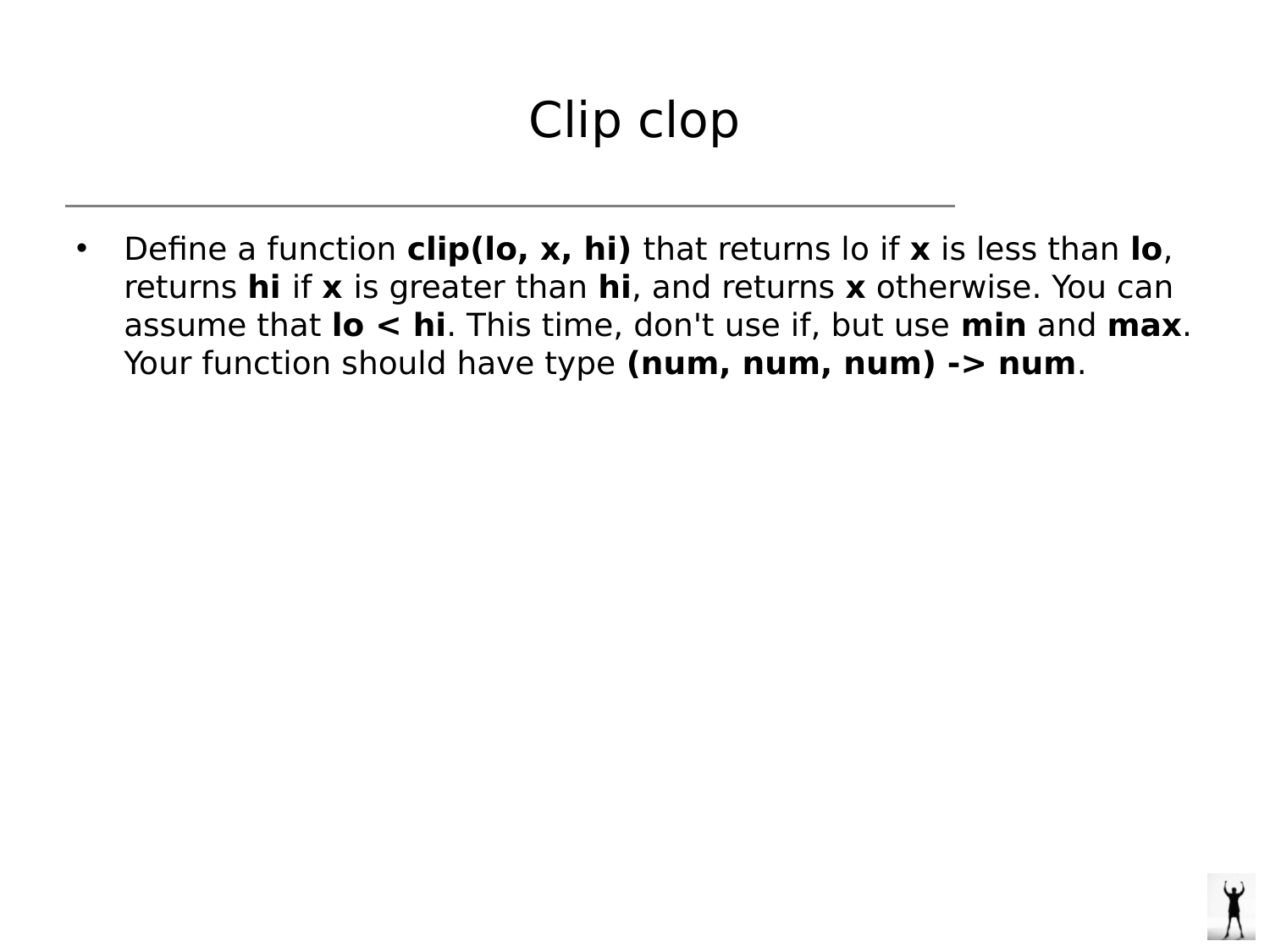

# Clip clop
Define a function clip(lo, x, hi) that returns lo if x is less than lo, returns hi if x is greater than hi, and returns x otherwise. You can assume that lo < hi. This time, don't use if, but use min and max. Your function should have type (num, num, num) -> num.